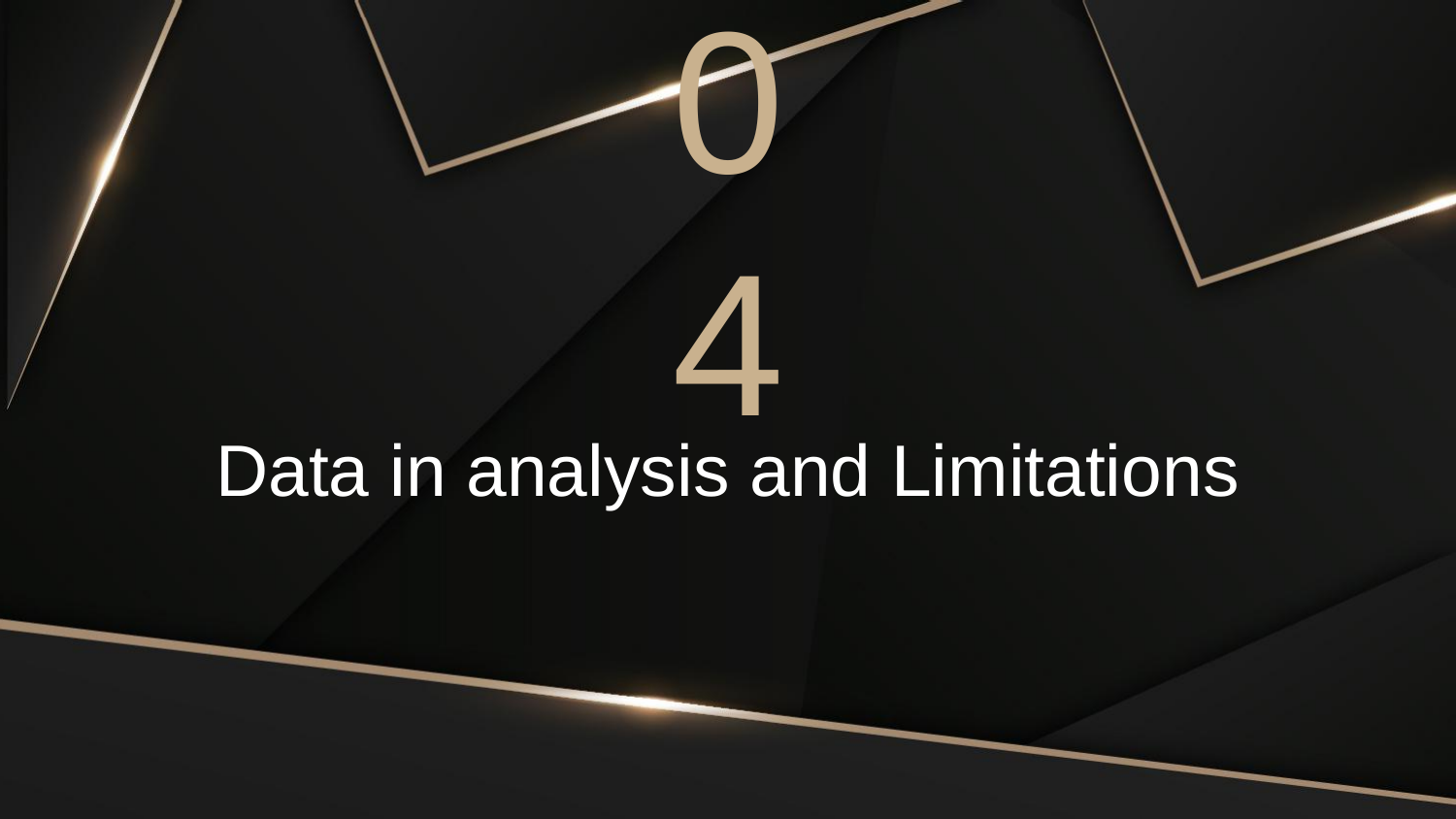

04
# Data in analysis and Limitations